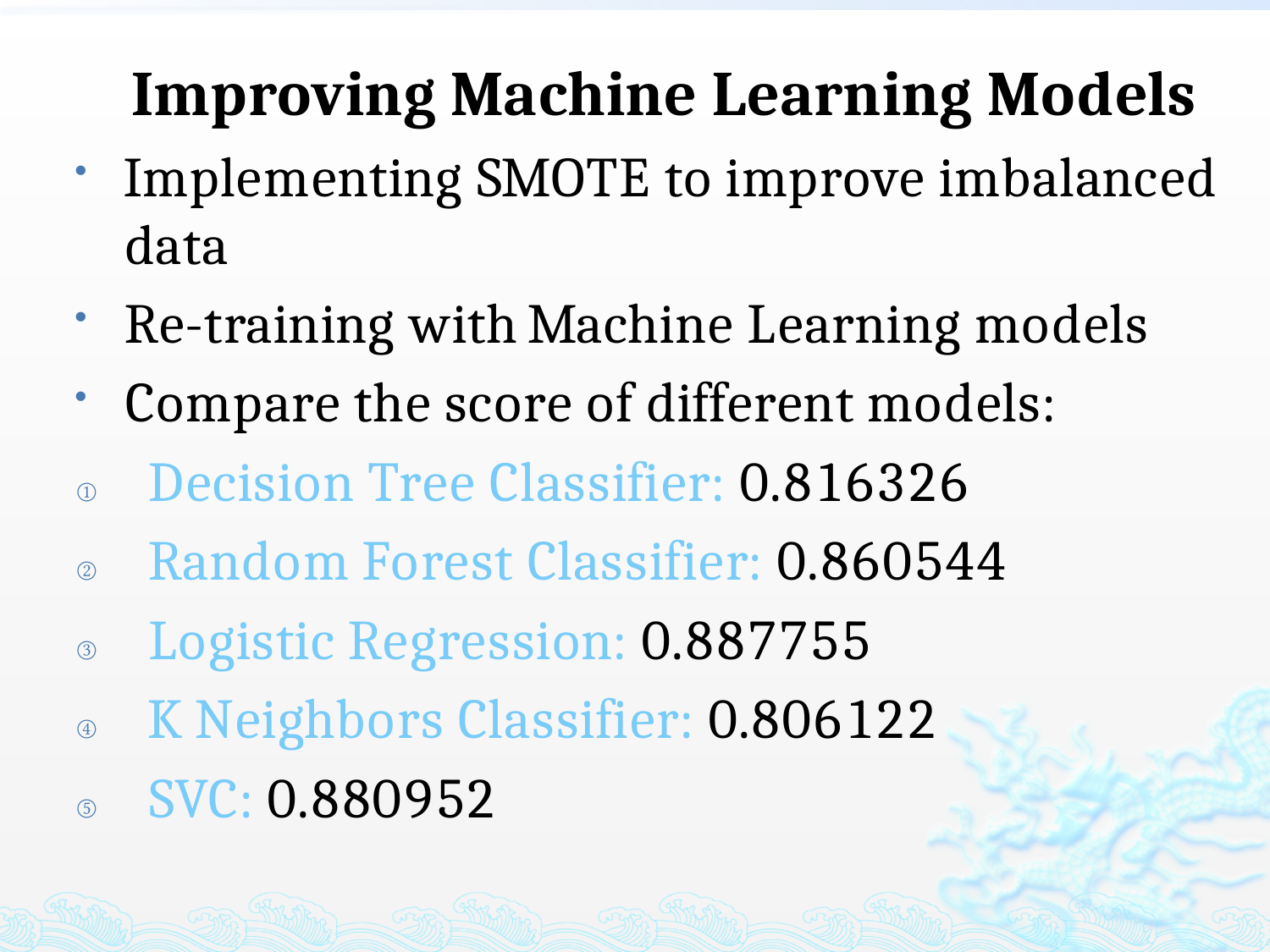

Improving Machine Learning Models
Implementing SMOTE to improve imbalanced data
Re-training with Machine Learning models
Compare the score of different models:
Decision Tree Classifier: 0.816326
Random Forest Classifier: 0.860544
Logistic Regression: 0.887755
K Neighbors Classifier: 0.806122
SVC: 0.880952